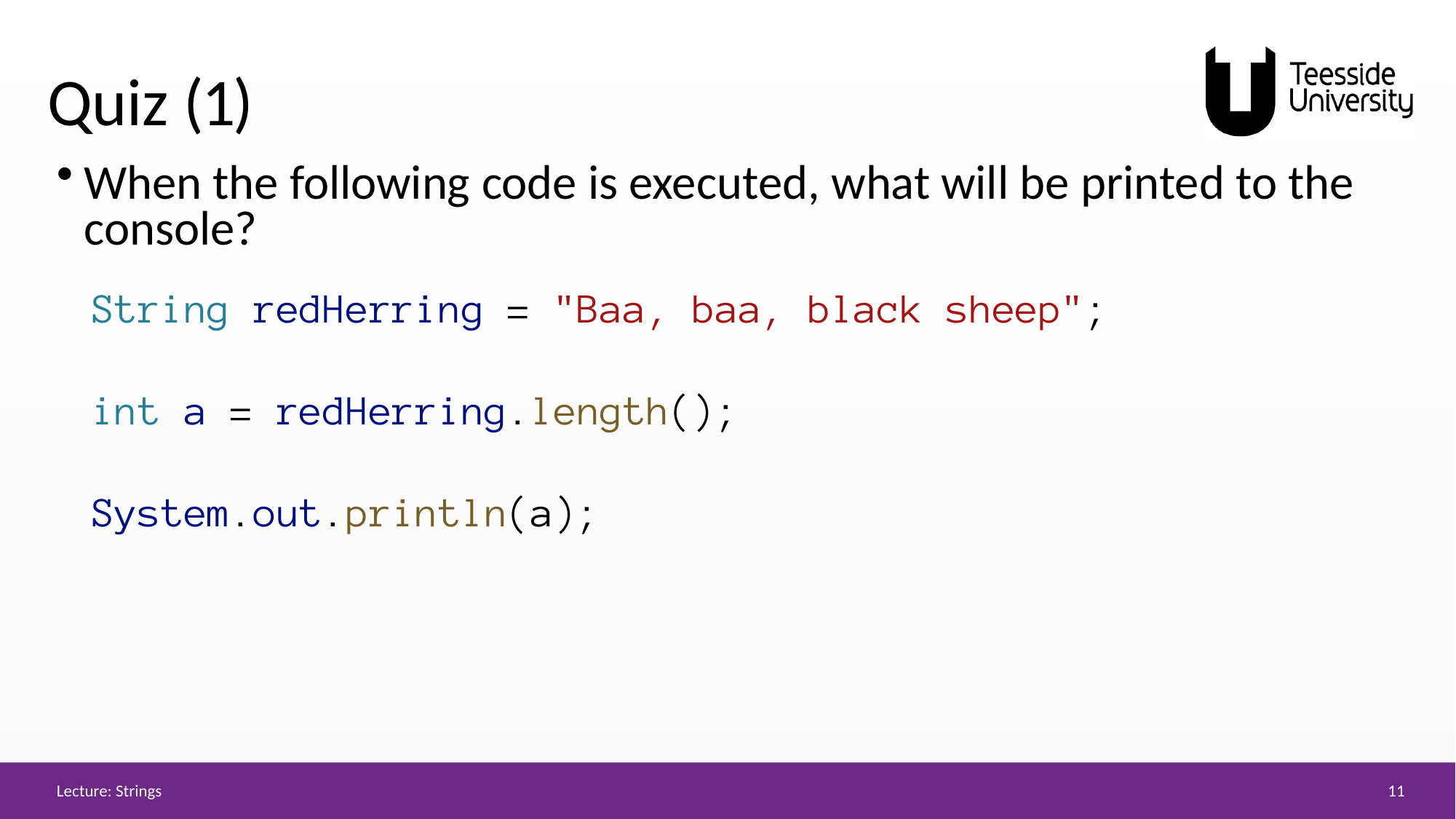

# Quiz (1)
When the following code is executed, what will be printed to the  console?
String redHerring = "Baa, baa, black sheep";
int a = redHerring.length();
System.out.println(a);
11
Lecture: Strings